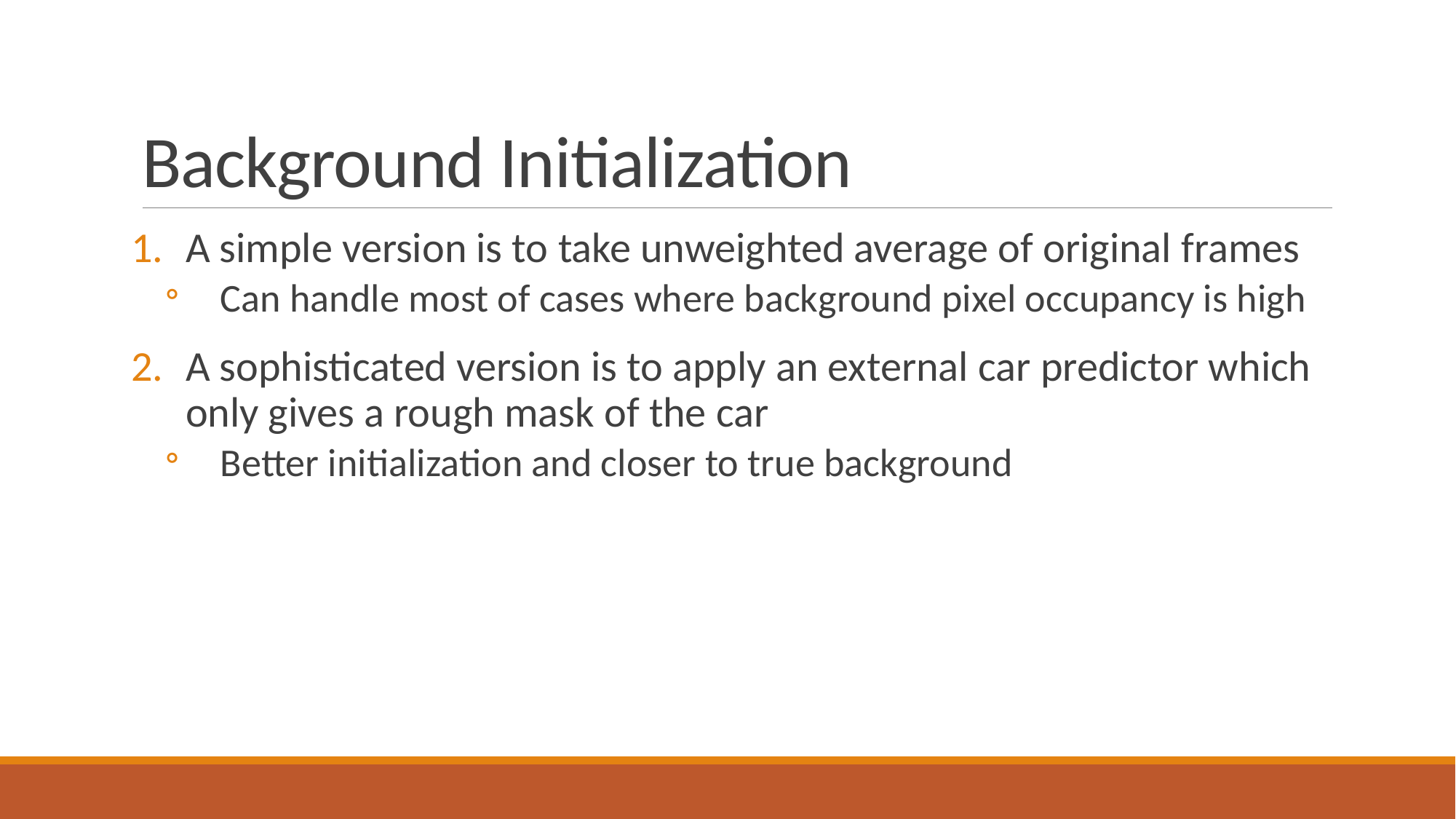

# Background Initialization
A simple version is to take unweighted average of original frames
Can handle most of cases where background pixel occupancy is high
A sophisticated version is to apply an external car predictor which only gives a rough mask of the car
Better initialization and closer to true background